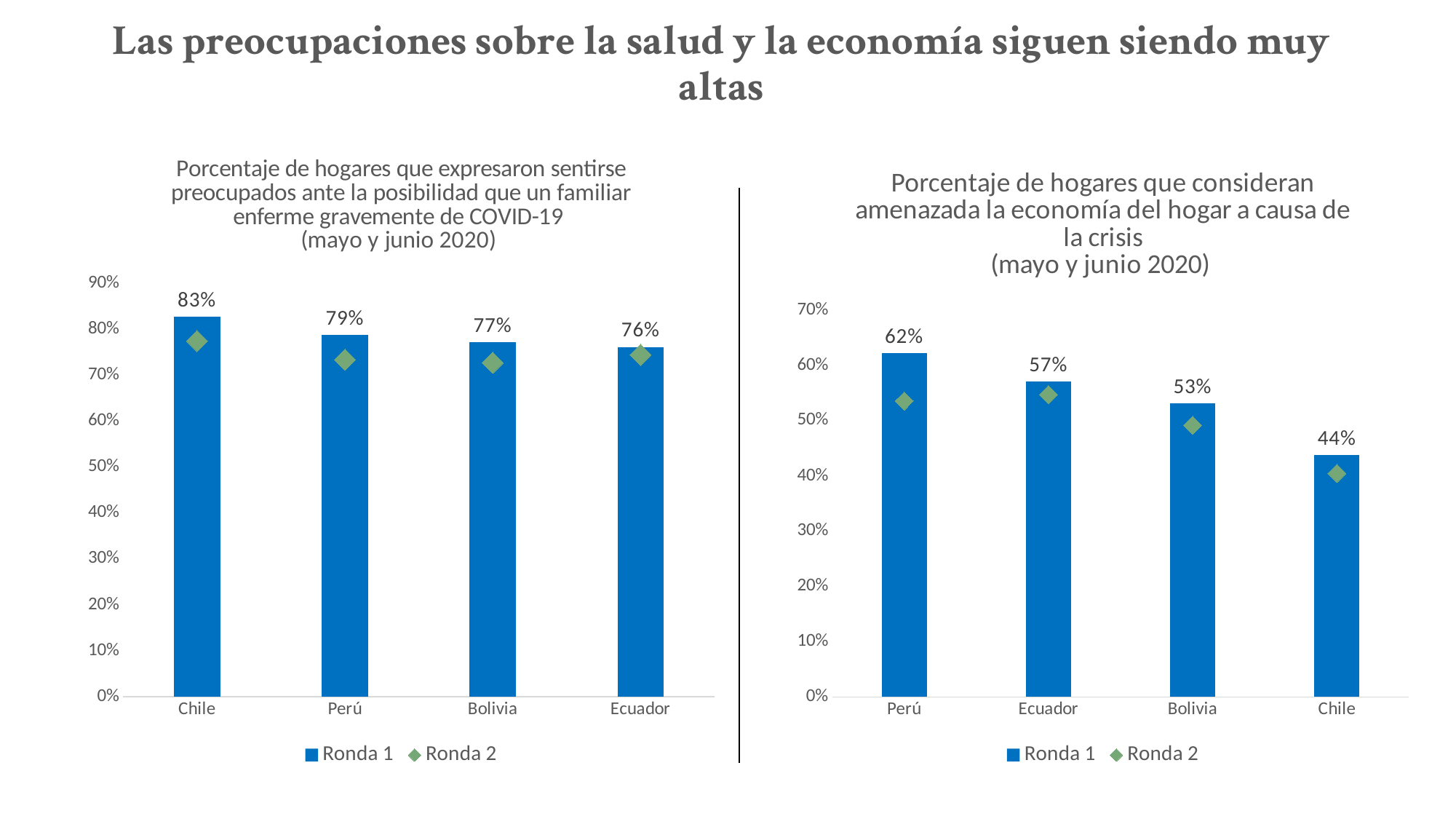

# Las preocupaciones sobre la salud y la economía siguen siendo muy altas

### Chart: Porcentaje de hogares que expresaron sentirse preocupados ante la posibilidad que un familiar enferme gravemente de COVID-19
(mayo y junio 2020)

| Category | Ronda 1 | Ronda 2 |
|---|---|---|
| Chile | 0.8271160000000001 | 0.7739010000000001 |
| Perú | 0.7865 | 0.7333 |
| Bolivia | 0.7712359999999999 | 0.726418 |
| Ecuador | 0.761023 | 0.743755 |

### Chart: Porcentaje de hogares que consideran amenazada la economía del hogar a causa de la crisis
(mayo y junio 2020)

| Category | Ronda 1 | Ronda 2 |
|---|---|---|
| Perú | 0.6224 | 0.5355 |
| Ecuador | 0.571222 | 0.547092 |
| Bolivia | 0.530768 | 0.49133099999999996 |
| Chile | 0.43774500000000005 | 0.404361 |